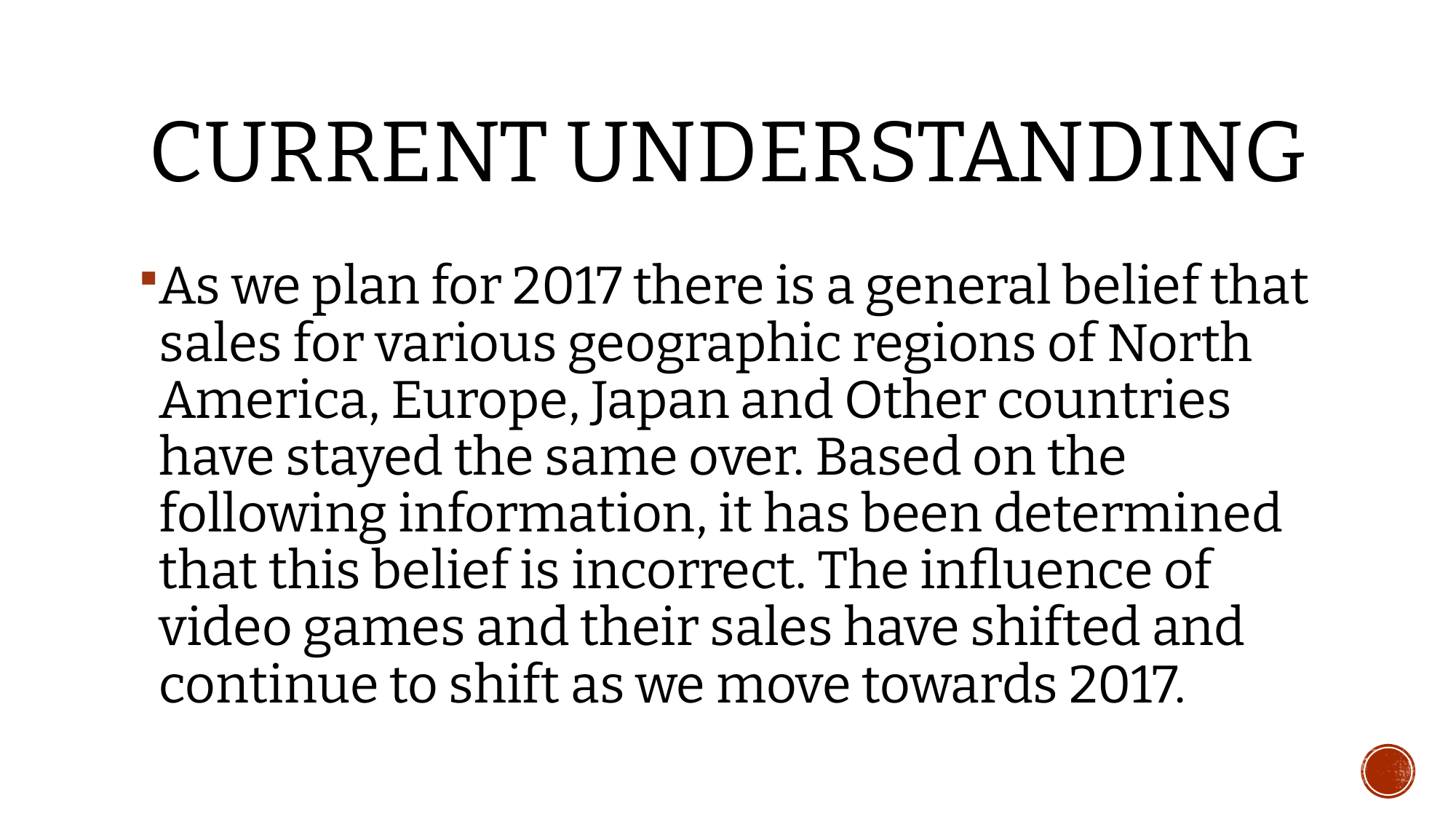

# Current understanding
As we plan for 2017 there is a general belief that sales for various geographic regions of North America, Europe, Japan and Other countries have stayed the same over. Based on the following information, it has been determined that this belief is incorrect. The influence of video games and their sales have shifted and continue to shift as we move towards 2017.